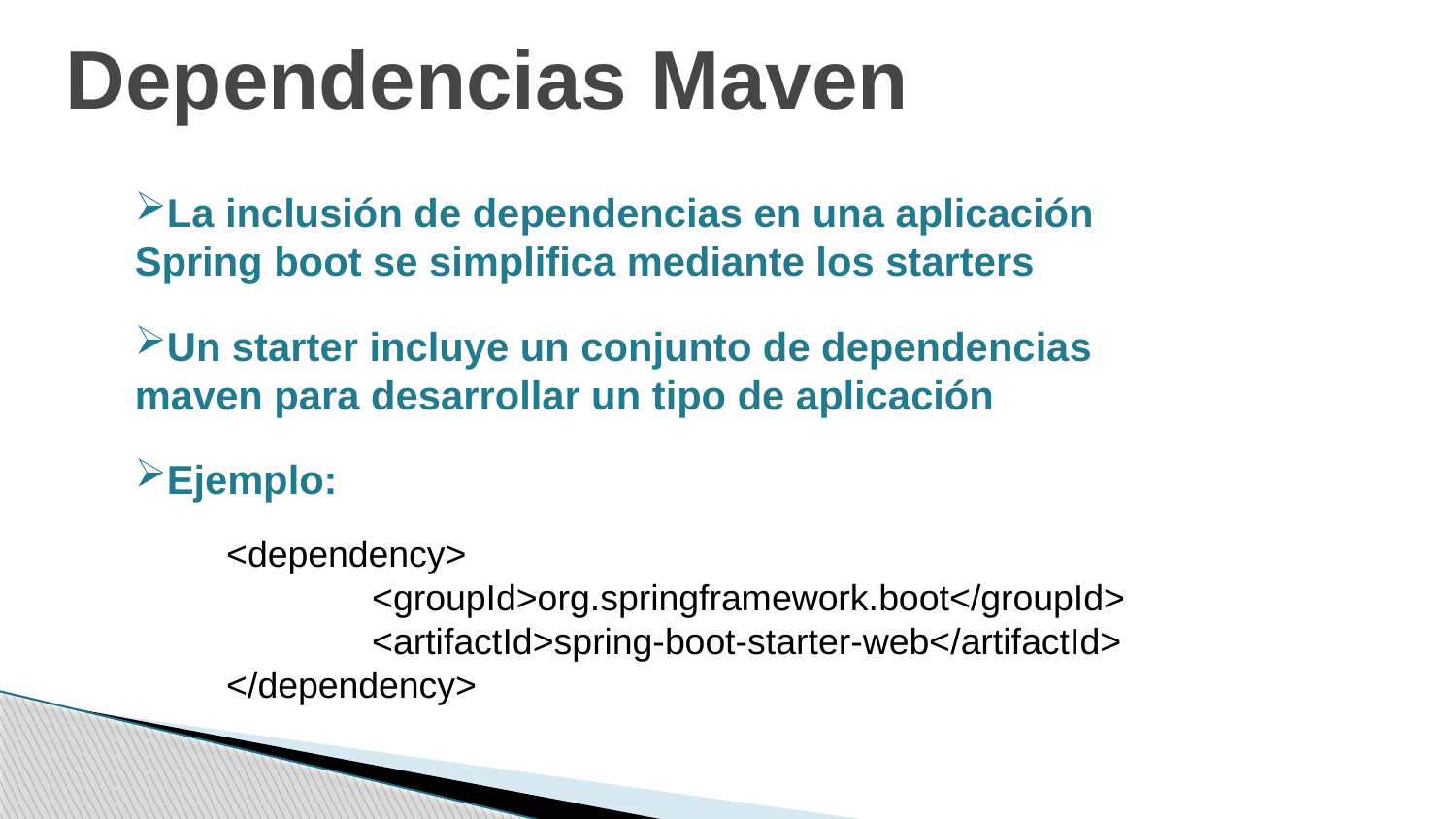

Dependencias Maven
La inclusión de dependencias en una aplicación Spring boot se simplifica mediante los starters
Un starter incluye un conjunto de dependencias maven para desarrollar un tipo de aplicación
Ejemplo:

<dependency>
	<groupId>org.springframework.boot</groupId>
	<artifactId>spring-boot-starter-web</artifactId>
</dependency>